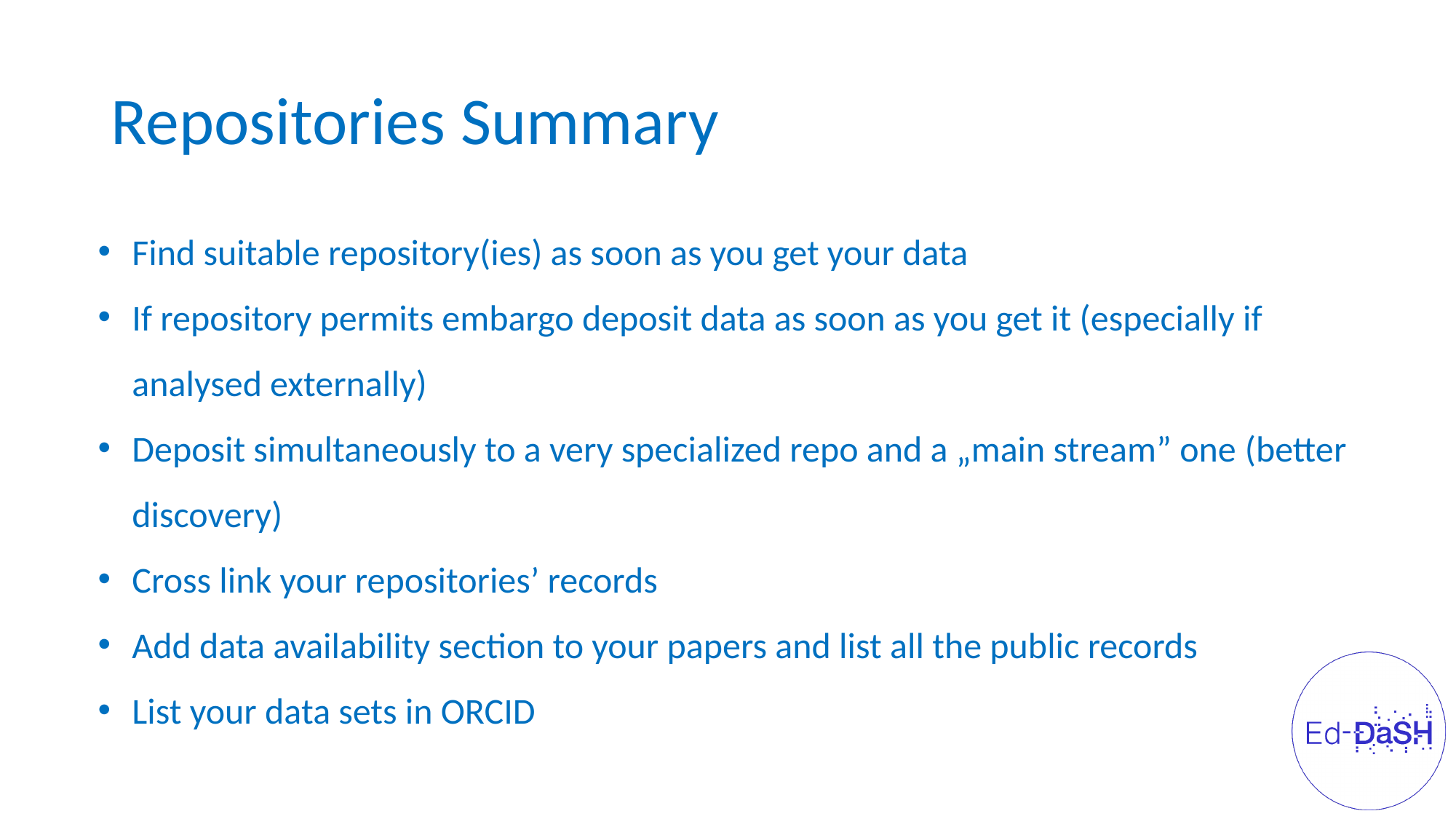

# Repositories Summary
Find suitable repository(ies) as soon as you get your data
If repository permits embargo deposit data as soon as you get it (especially if analysed externally)
Deposit simultaneously to a very specialized repo and a „main stream” one (better discovery)
Cross link your repositories’ records
Add data availability section to your papers and list all the public records
List your data sets in ORCID